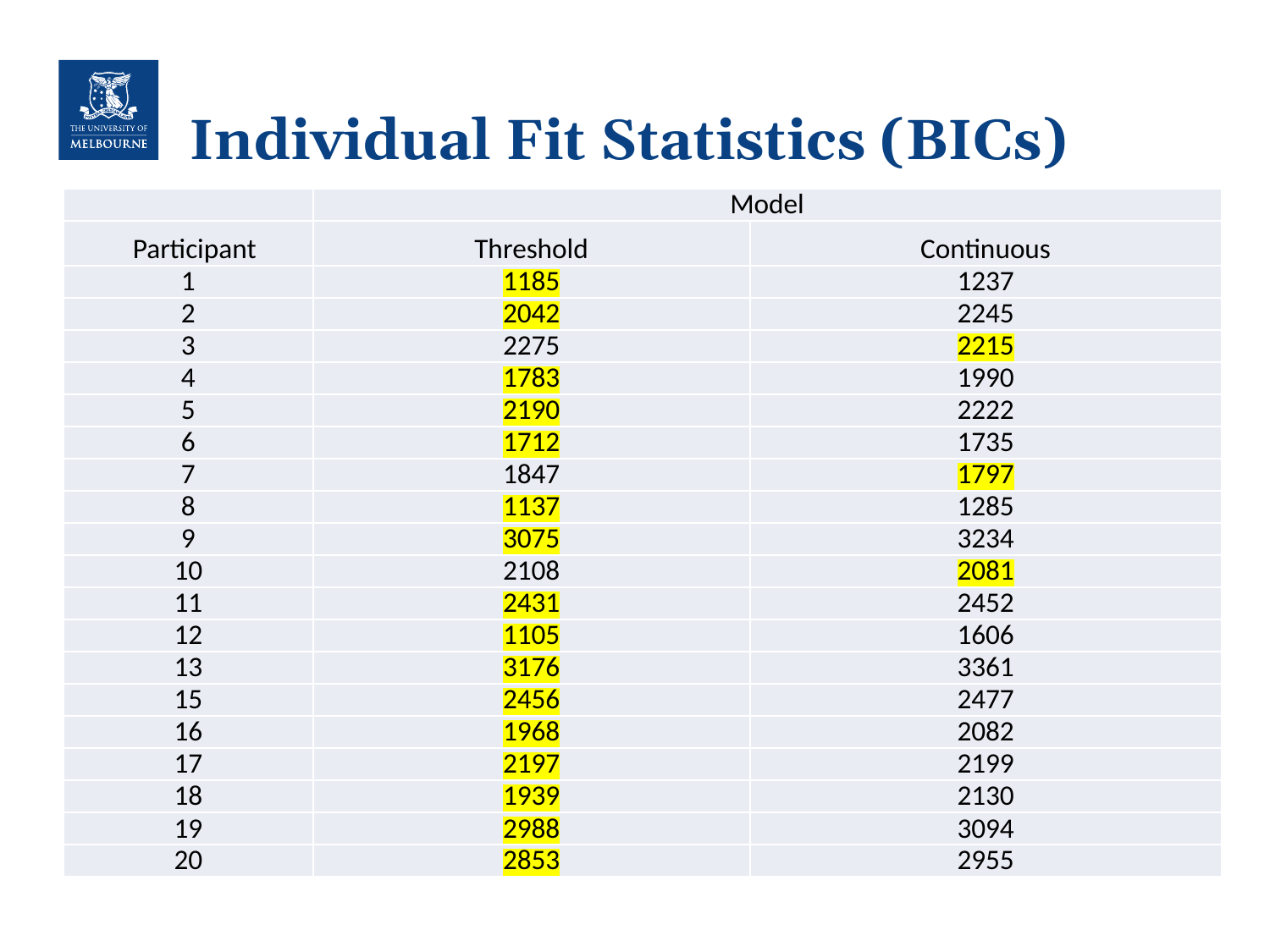

# Individual Fit Statistics (BICs)
|  | Model |  |
| --- | --- | --- |
| Participant | Threshold | Continuous |
| 1 | 1185 | 1237 |
| 2 | 2042 | 2245 |
| 3 | 2275 | 2215 |
| 4 | 1783 | 1990 |
| 5 | 2190 | 2222 |
| 6 | 1712 | 1735 |
| 7 | 1847 | 1797 |
| 8 | 1137 | 1285 |
| 9 | 3075 | 3234 |
| 10 | 2108 | 2081 |
| 11 | 2431 | 2452 |
| 12 | 1105 | 1606 |
| 13 | 3176 | 3361 |
| 15 | 2456 | 2477 |
| 16 | 1968 | 2082 |
| 17 | 2197 | 2199 |
| 18 | 1939 | 2130 |
| 19 | 2988 | 3094 |
| 20 | 2853 | 2955 |